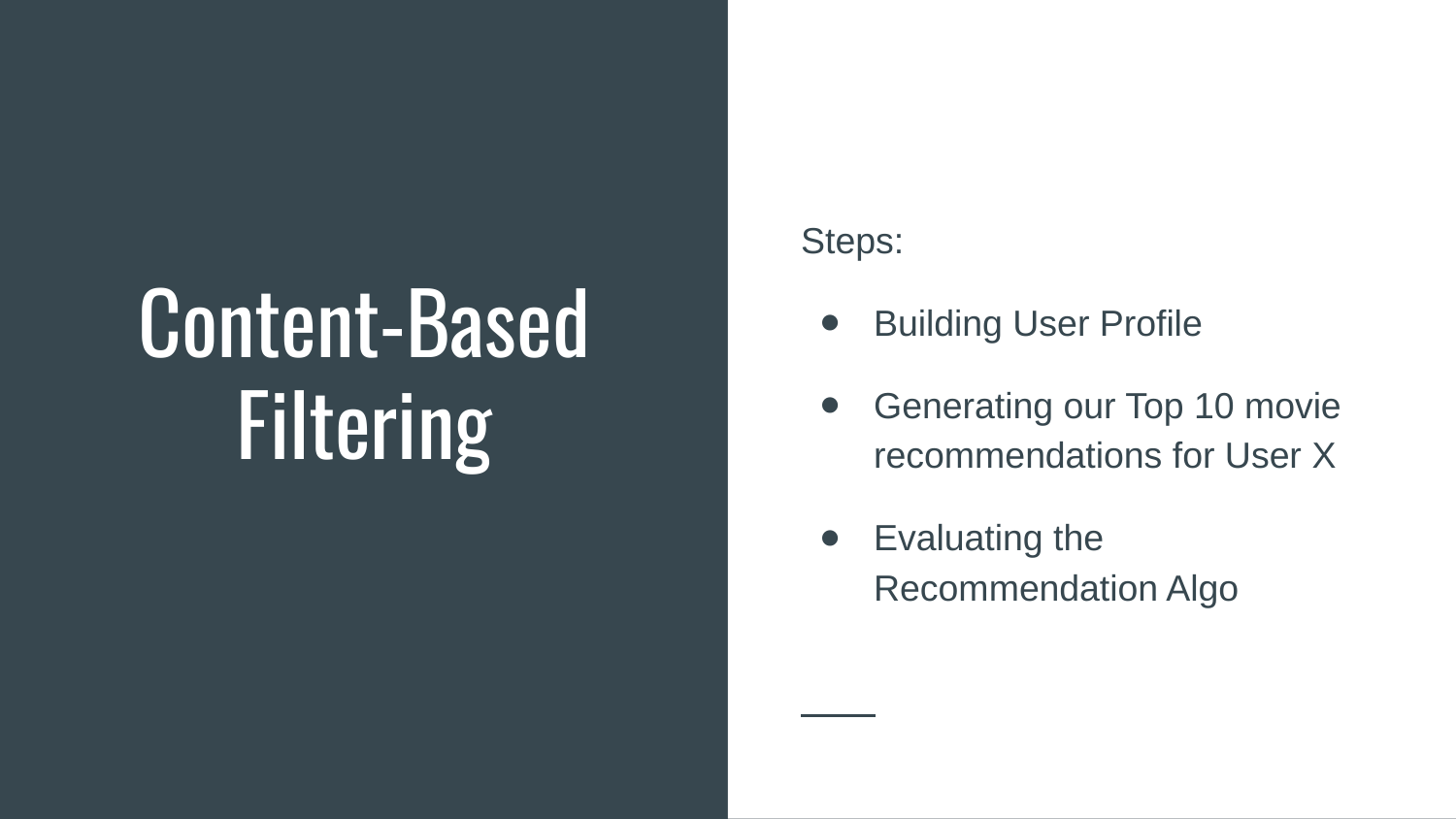

Steps:
Building User Profile
Generating our Top 10 movie recommendations for User X
Evaluating the Recommendation Algo
# Content-Based Filtering